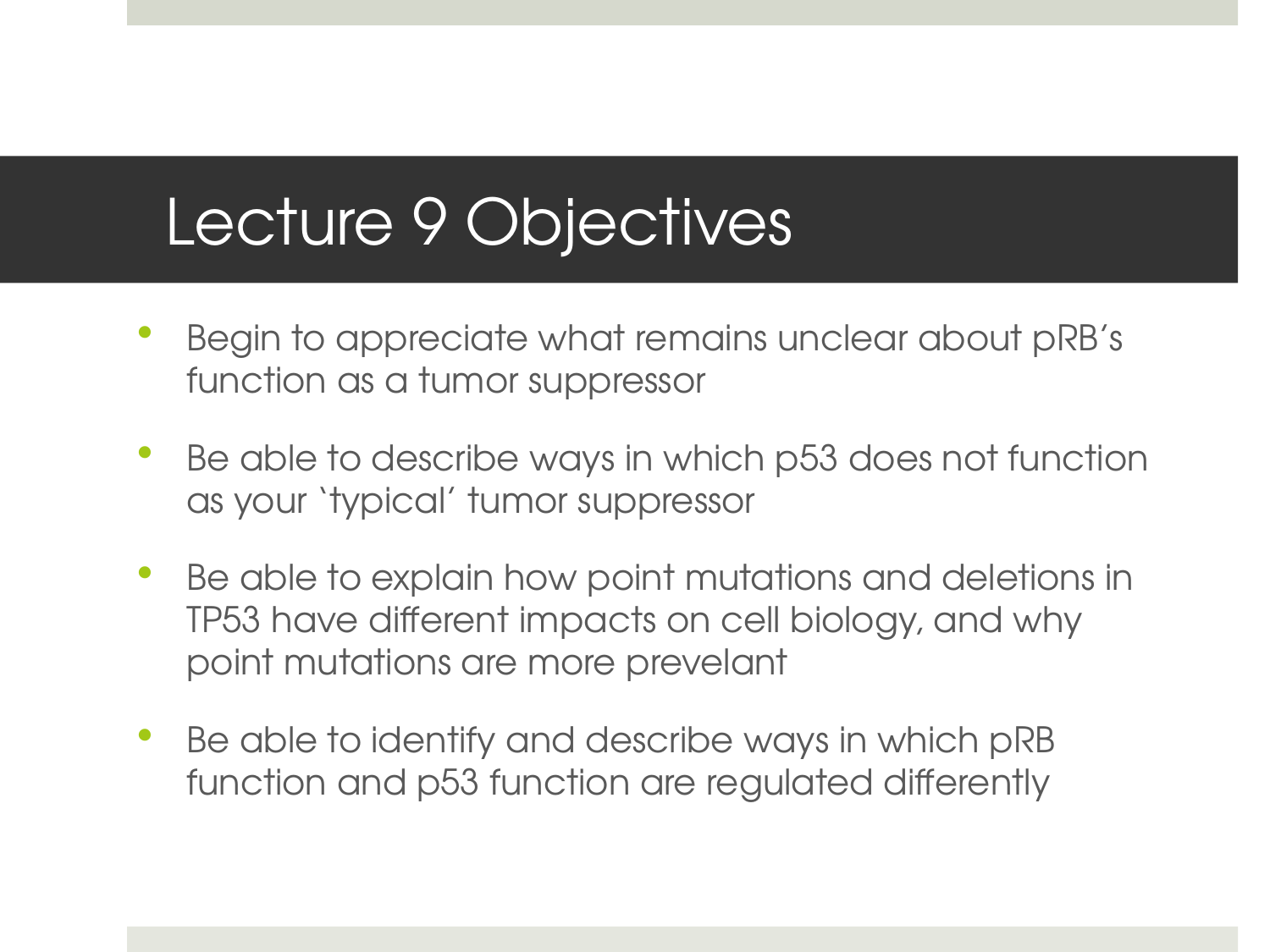

# Lecture 9 Objectives
Begin to appreciate what remains unclear about pRB’s function as a tumor suppressor
Be able to describe ways in which p53 does not function as your ‘typical’ tumor suppressor
Be able to explain how point mutations and deletions in TP53 have different impacts on cell biology, and why point mutations are more prevelant
Be able to identify and describe ways in which pRB function and p53 function are regulated differently